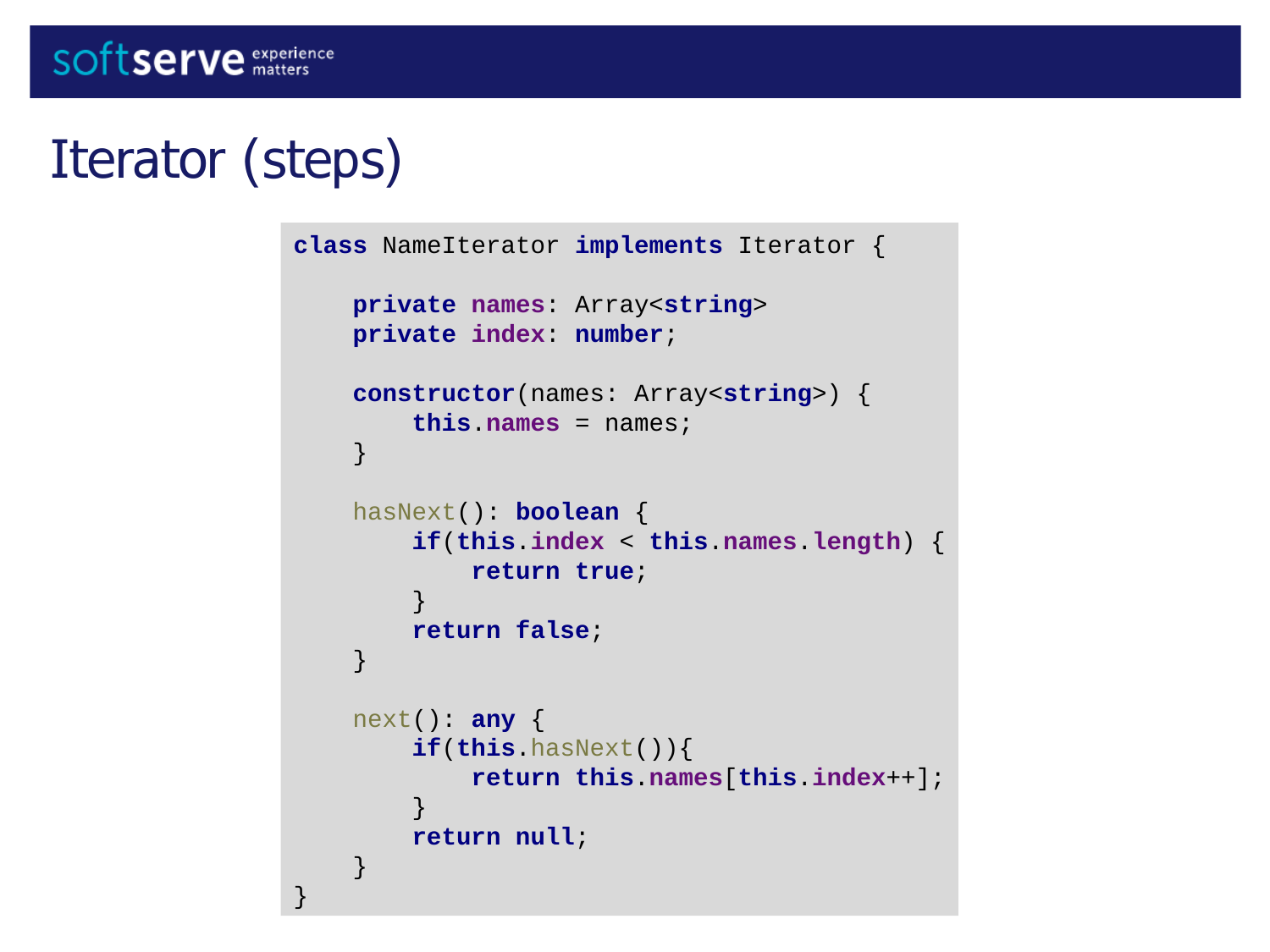

Iterator (steps)
class NameIterator implements Iterator {
    private names: Array<string>
    private index: number;
    constructor(names: Array<string>) {
        this.names = names;
    }
    hasNext(): boolean {
        if(this.index < this.names.length) {
            return true;
        }
        return false;
    }
    next(): any {
        if(this.hasNext()){
            return this.names[this.index++];
        }
        return null;
    }
}